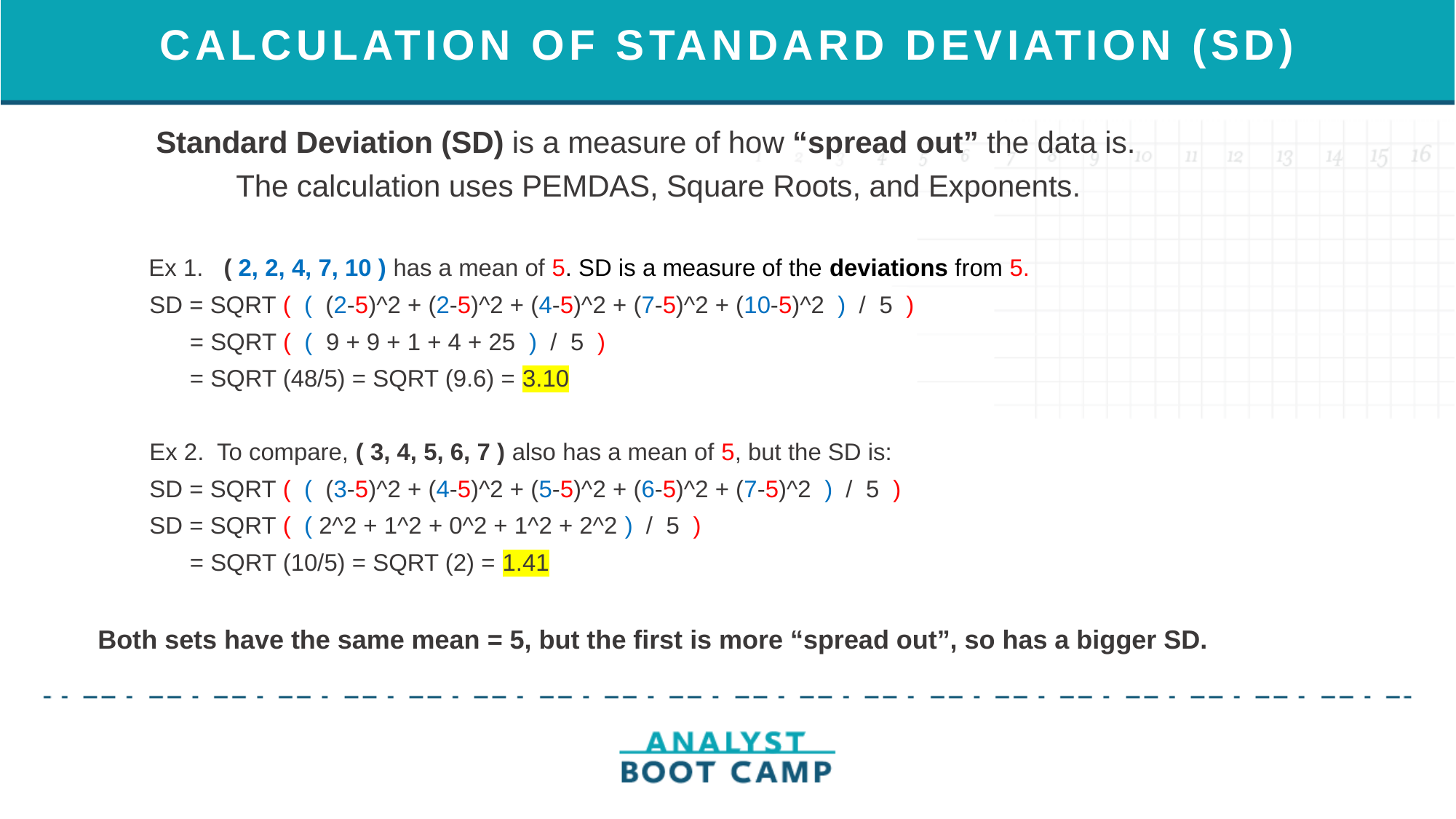

# CALCULATION OF STANDARD DEVIATION (SD)
            Standard Deviation (SD) is a measure of how “spread out” the data is.
                    The calculation uses PEMDAS, Square Roots, and Exponents.

           Ex 1.   ( 2, 2, 4, 7, 10 ) has a mean of 5. SD is a measure of the deviations from 5.
            SD = SQRT (  (  (2-5)^2 + (2-5)^2 + (4-5)^2 + (7-5)^2 + (10-5)^2  )  /  5  )
                  = SQRT (  (  9 + 9 + 1 + 4 + 25  )  /  5  )
                  = SQRT (48/5) = SQRT (9.6) = 3.10

            Ex 2.  To compare, ( 3, 4, 5, 6, 7 ) also has a mean of 5, but the SD is:
            SD = SQRT (  (  (3-5)^2 + (4-5)^2 + (5-5)^2 + (6-5)^2 + (7-5)^2  )  /  5  )
            SD = SQRT (  ( 2^2 + 1^2 + 0^2 + 1^2 + 2^2 )  /  5  )
                  = SQRT (10/5) = SQRT (2) = 1.41

    Both sets have the same mean = 5, but the first is more “spread out”, so has a bigger SD.